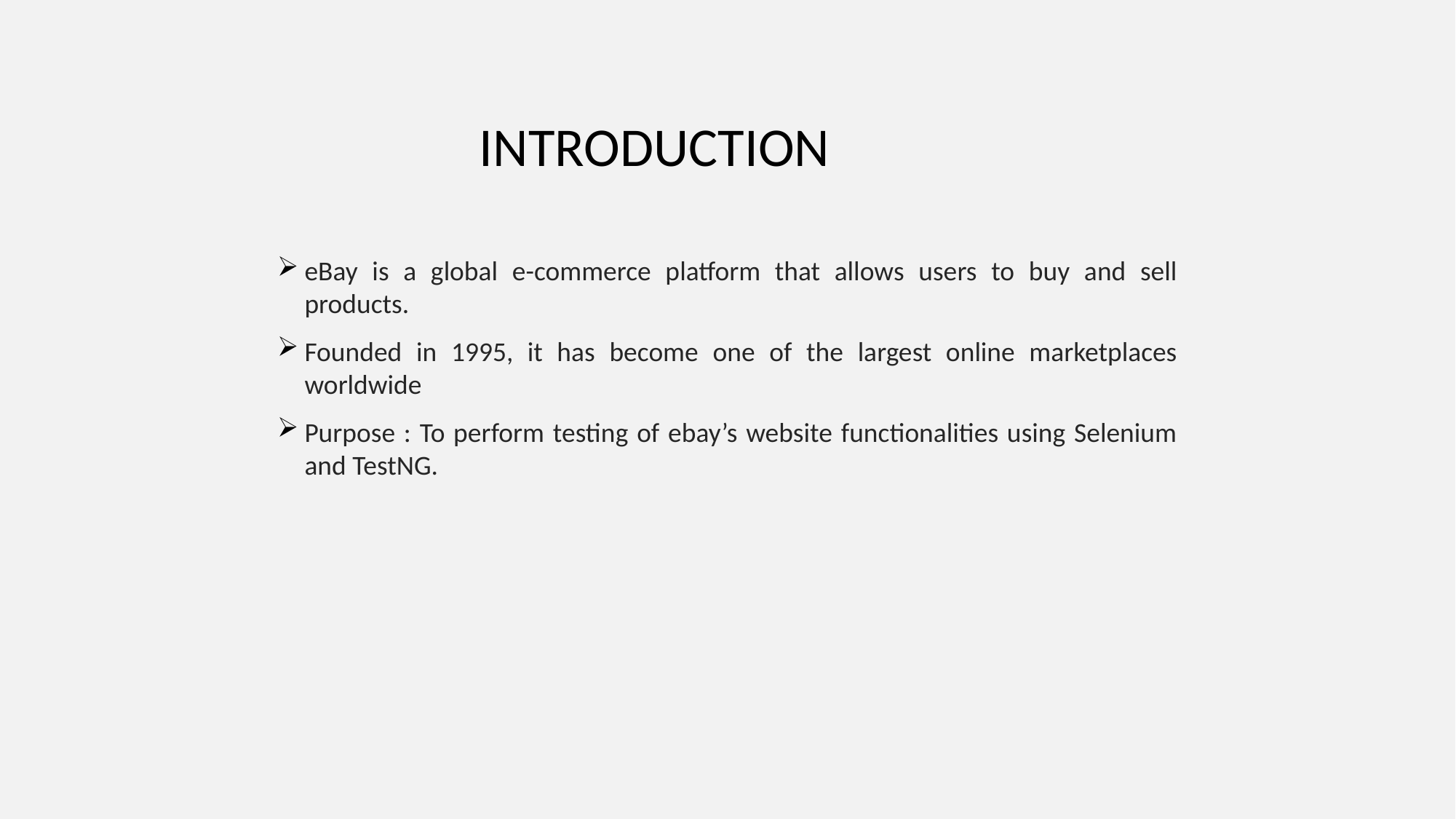

INTRODUCTION
eBay is a global e-commerce platform that allows users to buy and sell products.
Founded in 1995, it has become one of the largest online marketplaces worldwide
Purpose : To perform testing of ebay’s website functionalities using Selenium and TestNG.